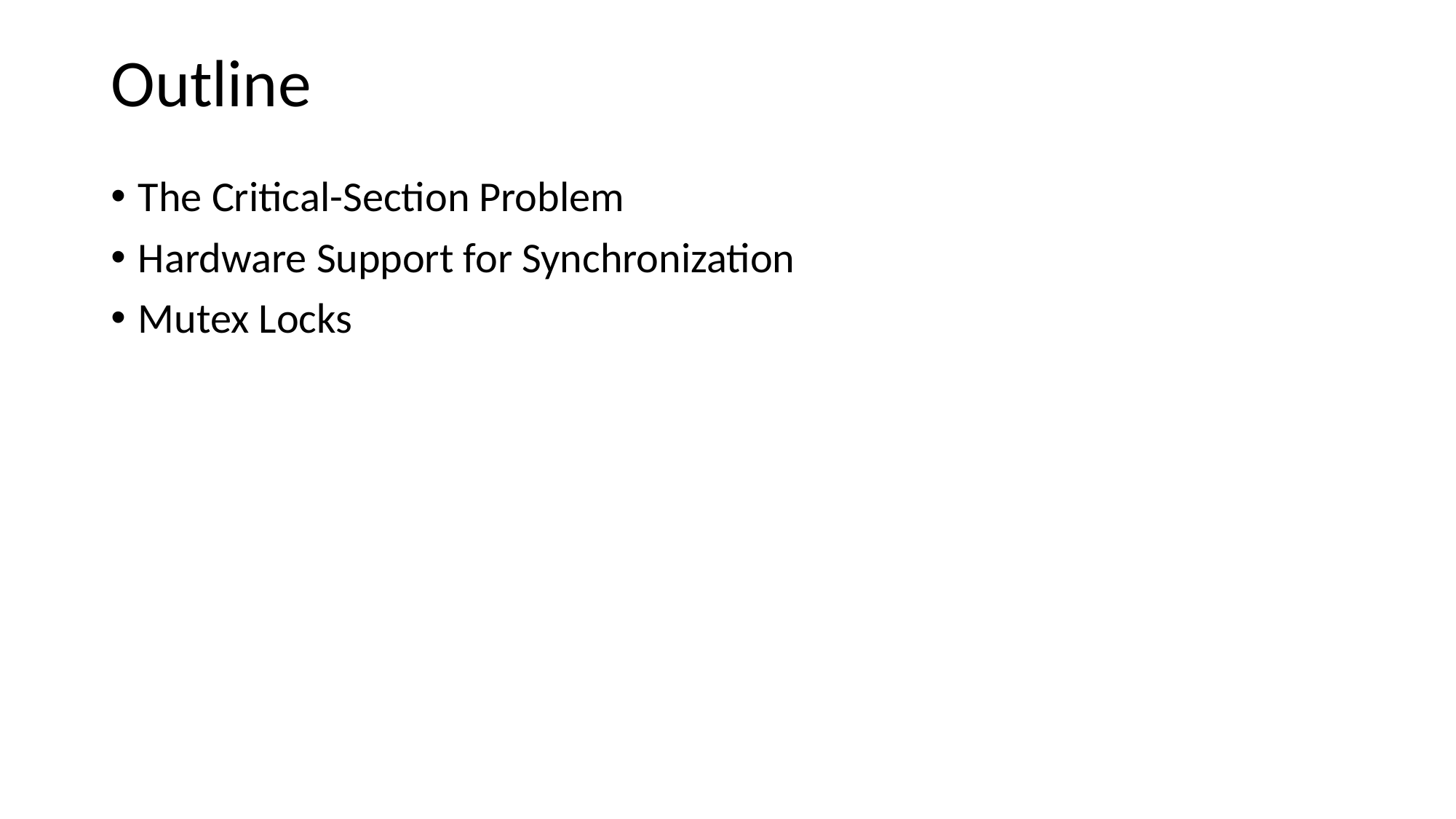

# Outline
The Critical-Section Problem
Hardware Support for Synchronization
Mutex Locks